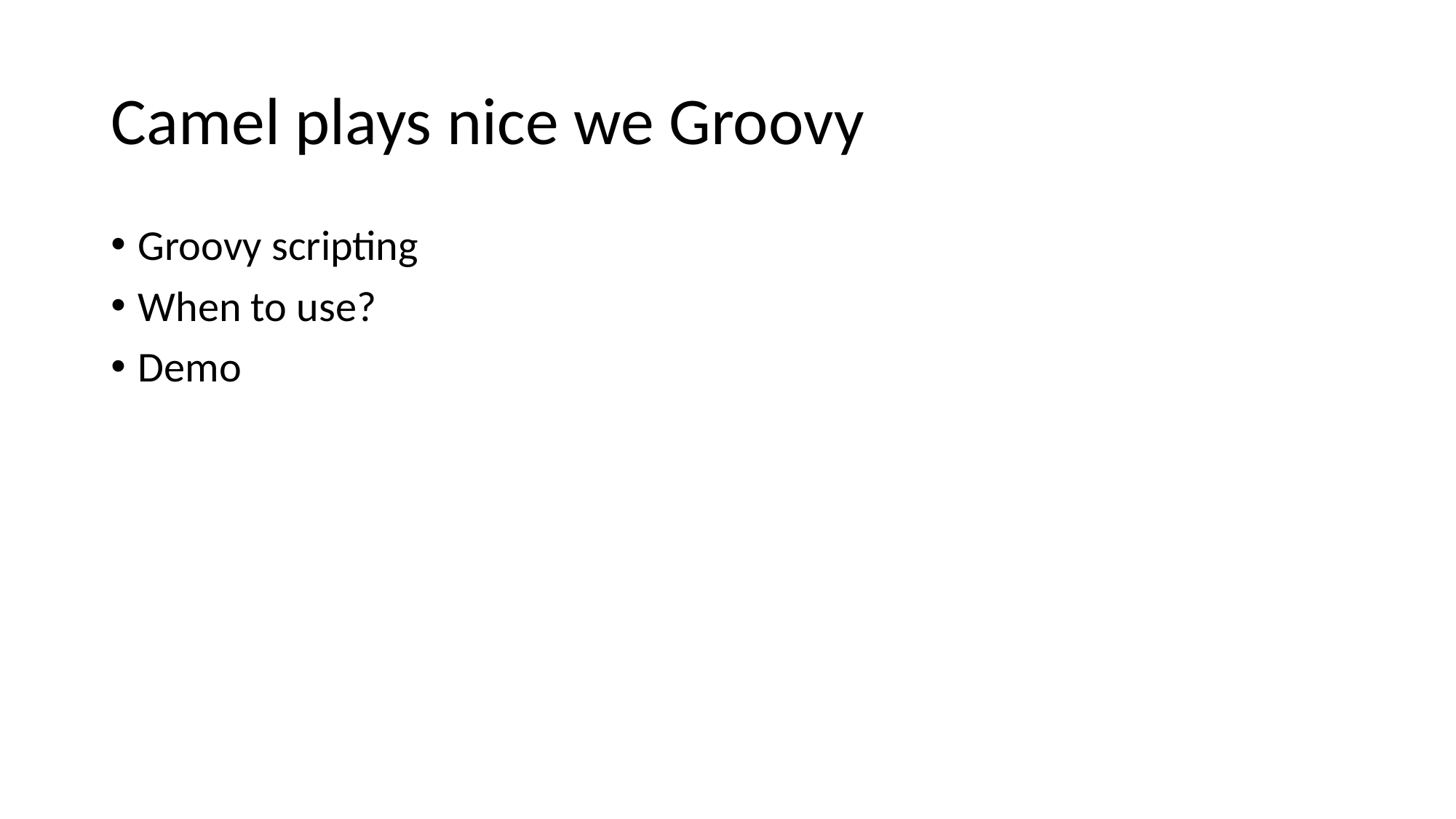

# Camel plays nice we Groovy
Groovy scripting
When to use?
Demo